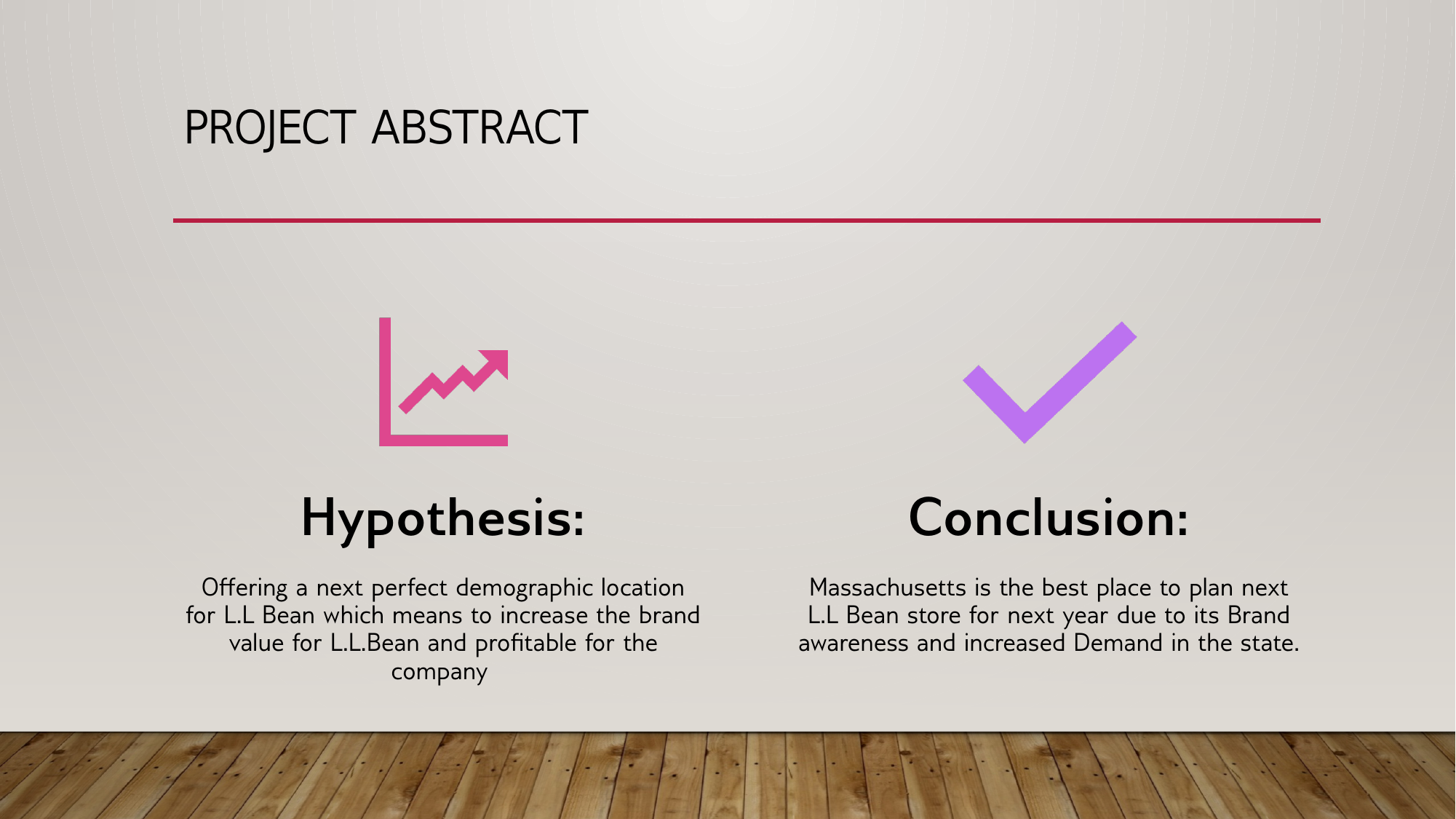

# Project Abstract
Hypothesis:
Offering a next perfect demographic location for L.L Bean which means to increase the brand value for L.L.Bean and profitable for the company
Conclusion:
Massachusetts is the best place to plan next L.L Bean store for next year due to its Brand awareness and increased Demand in the state.